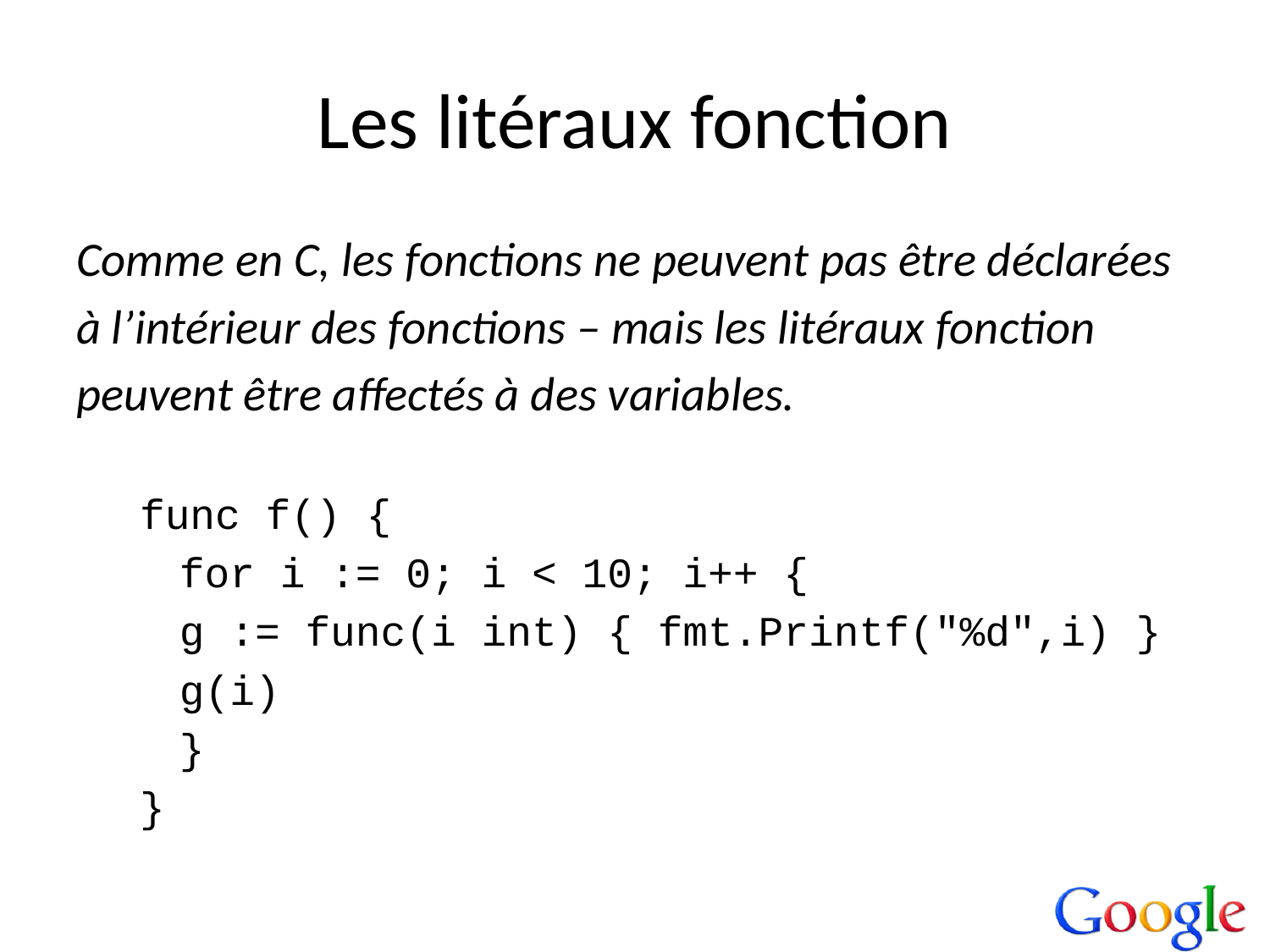

# Les litéraux fonction
Comme en C, les fonctions ne peuvent pas être déclarées
à l’intérieur des fonctions – mais les litéraux fonction
peuvent être affectés à des variables.

func f() {
	for i := 0; i < 10; i++ {
		g := func(i int) { fmt.Printf("%d",i) }
		g(i)
	}
}